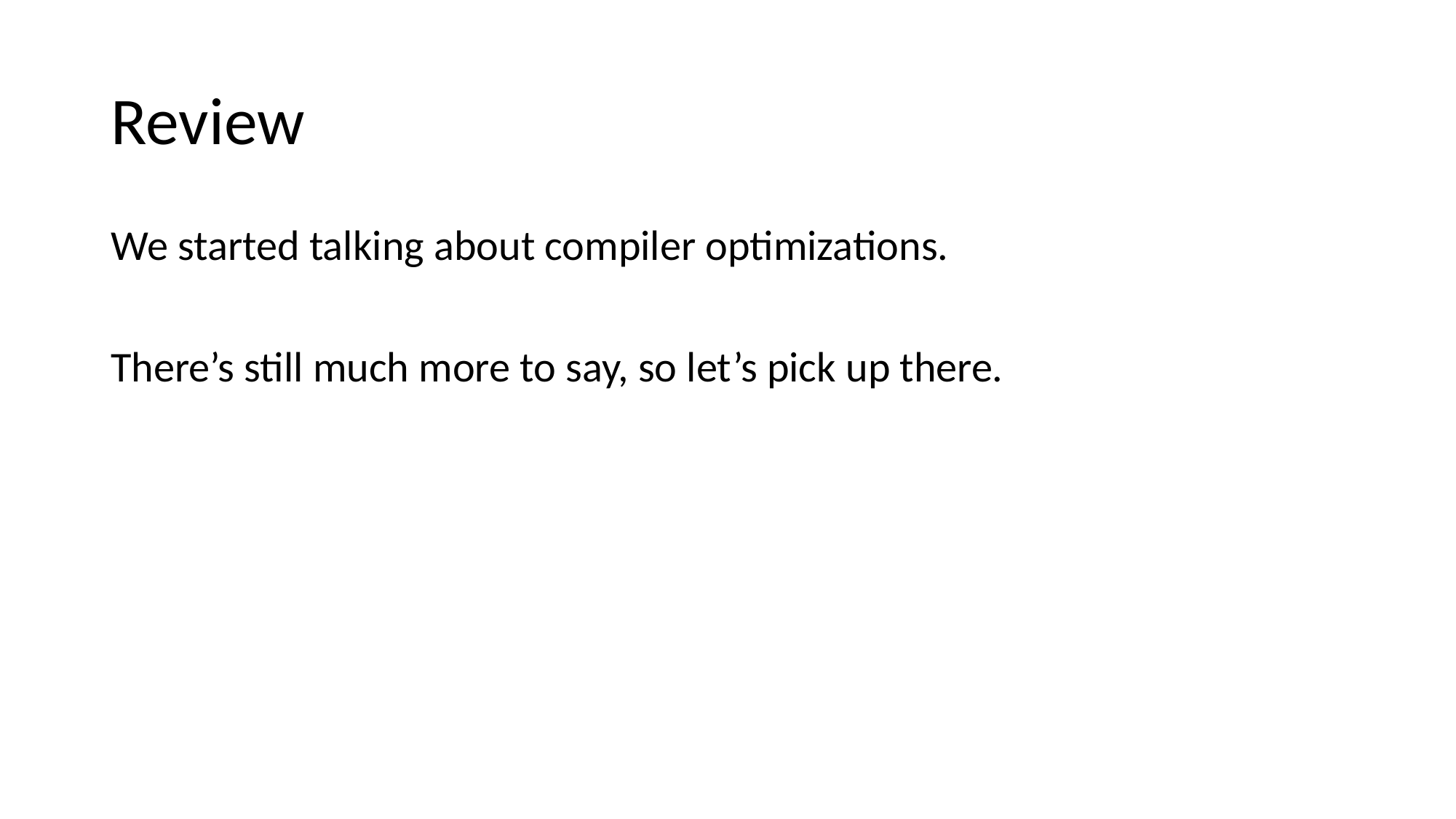

# Review
We started talking about compiler optimizations.

There’s still much more to say, so let’s pick up there.